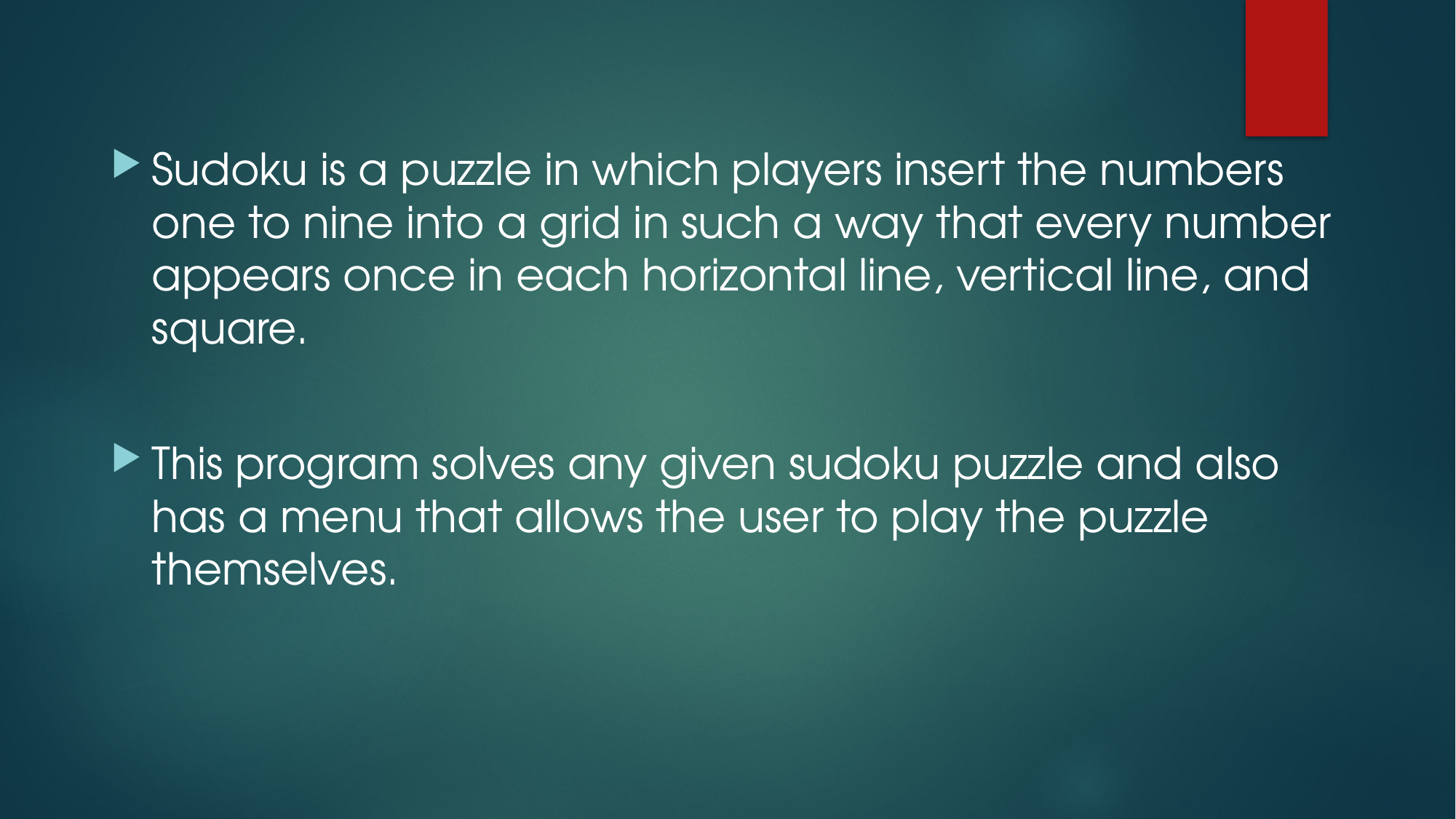

Sudoku is a puzzle in which players insert the numbers one to nine into a grid in such a way that every number appears once in each horizontal line, vertical line, and square.

This program solves any given sudoku puzzle and also has a menu that allows the user to play the puzzle themselves.